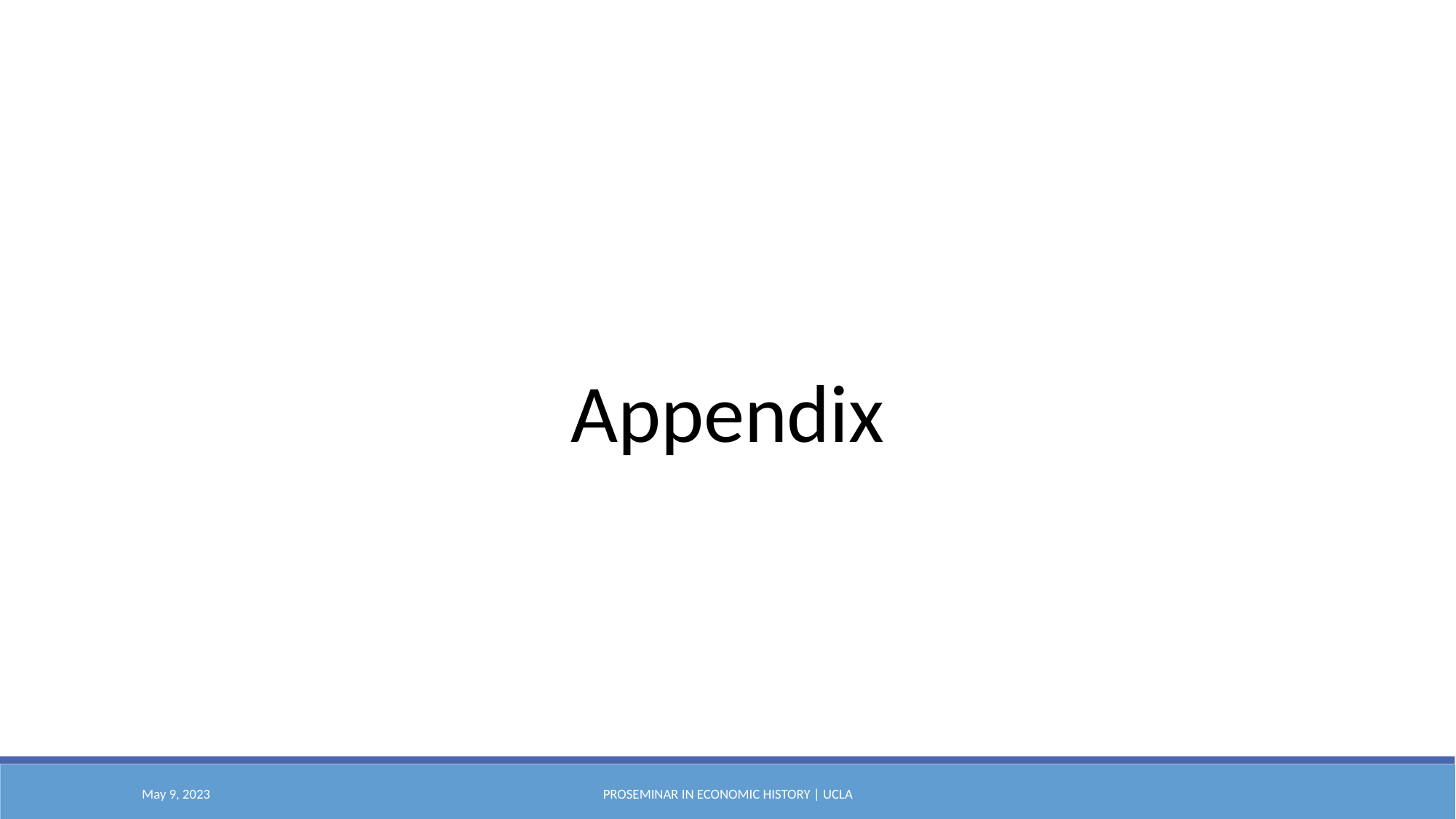

Appendix
May 9, 2023
Proseminar in Economic History | UCLA